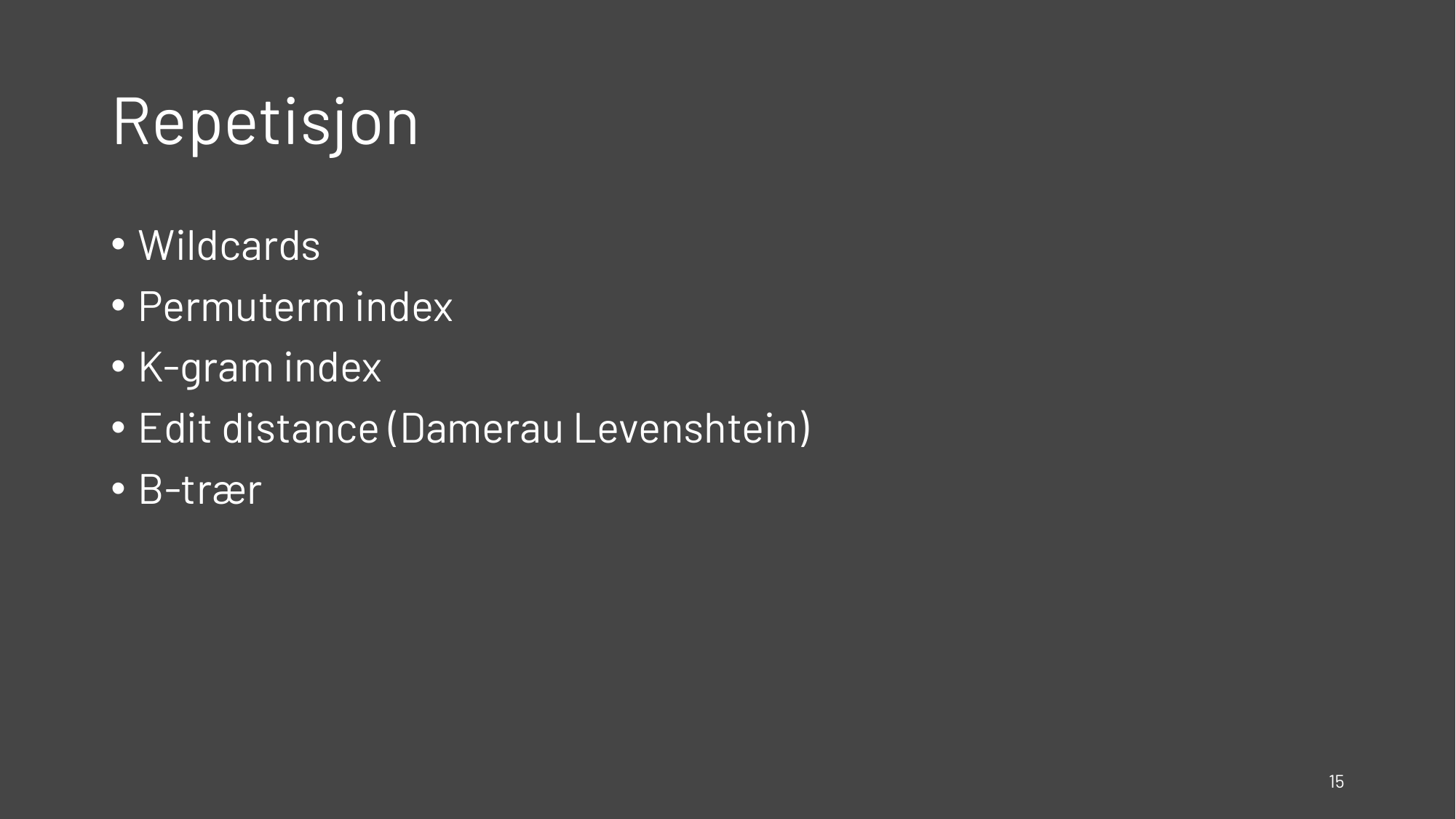

# Repetisjon
Wildcards
Permuterm index
K-gram index
Edit distance (Damerau Levenshtein)
B-trær
15